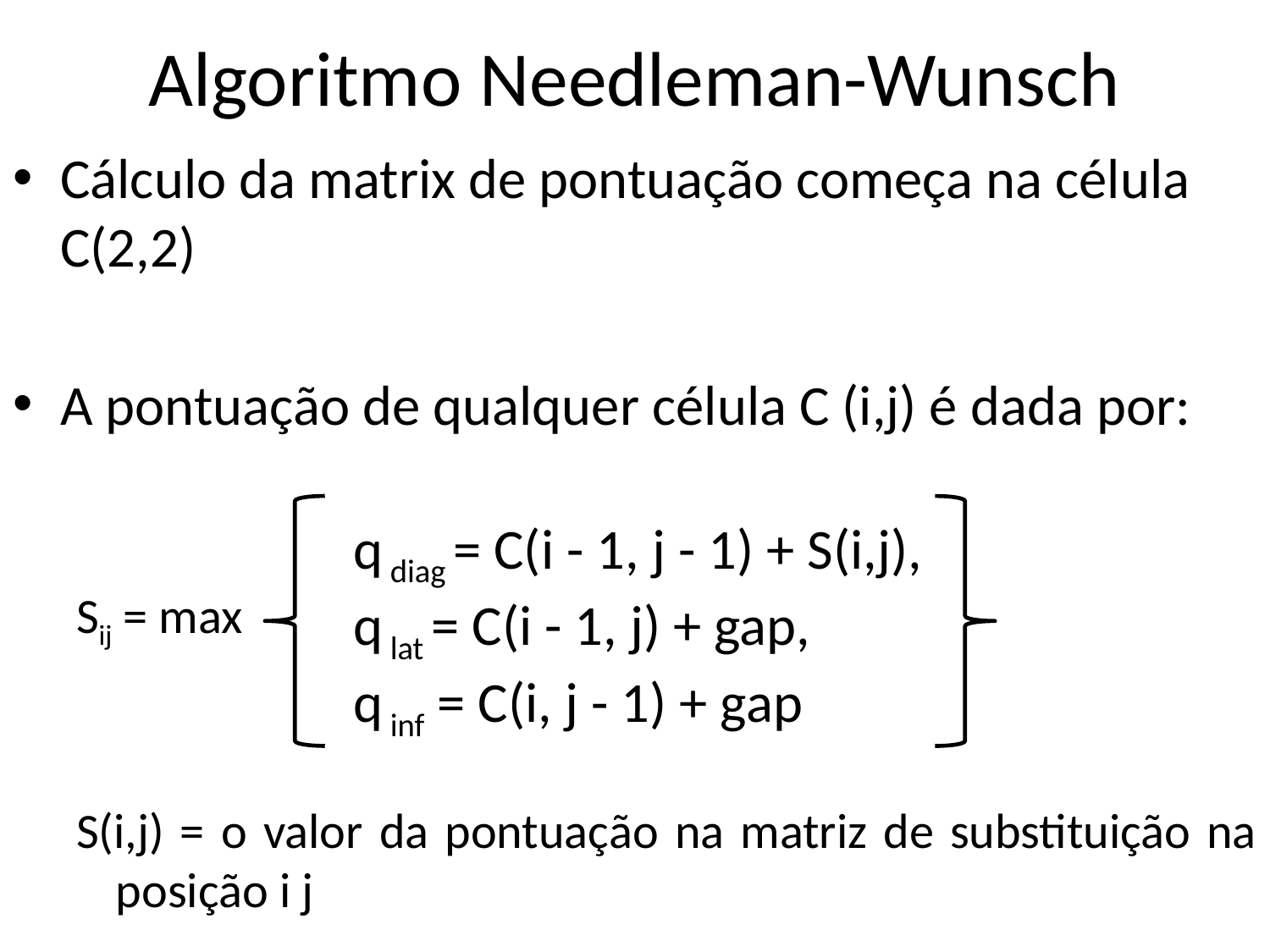

# Algoritmo Needleman-Wunsch
Cálculo da matrix de pontuação começa na célula C(2,2)

A pontuação de qualquer célula C (i,j) é dada por:

Sij = max

S(i,j) = o valor da pontuação na matriz de substituição na posição i j

q diag = C(i - 1, j - 1) + S(i,j),
q lat = C(i - 1, j) + gap,
q inf = C(i, j - 1) + gap